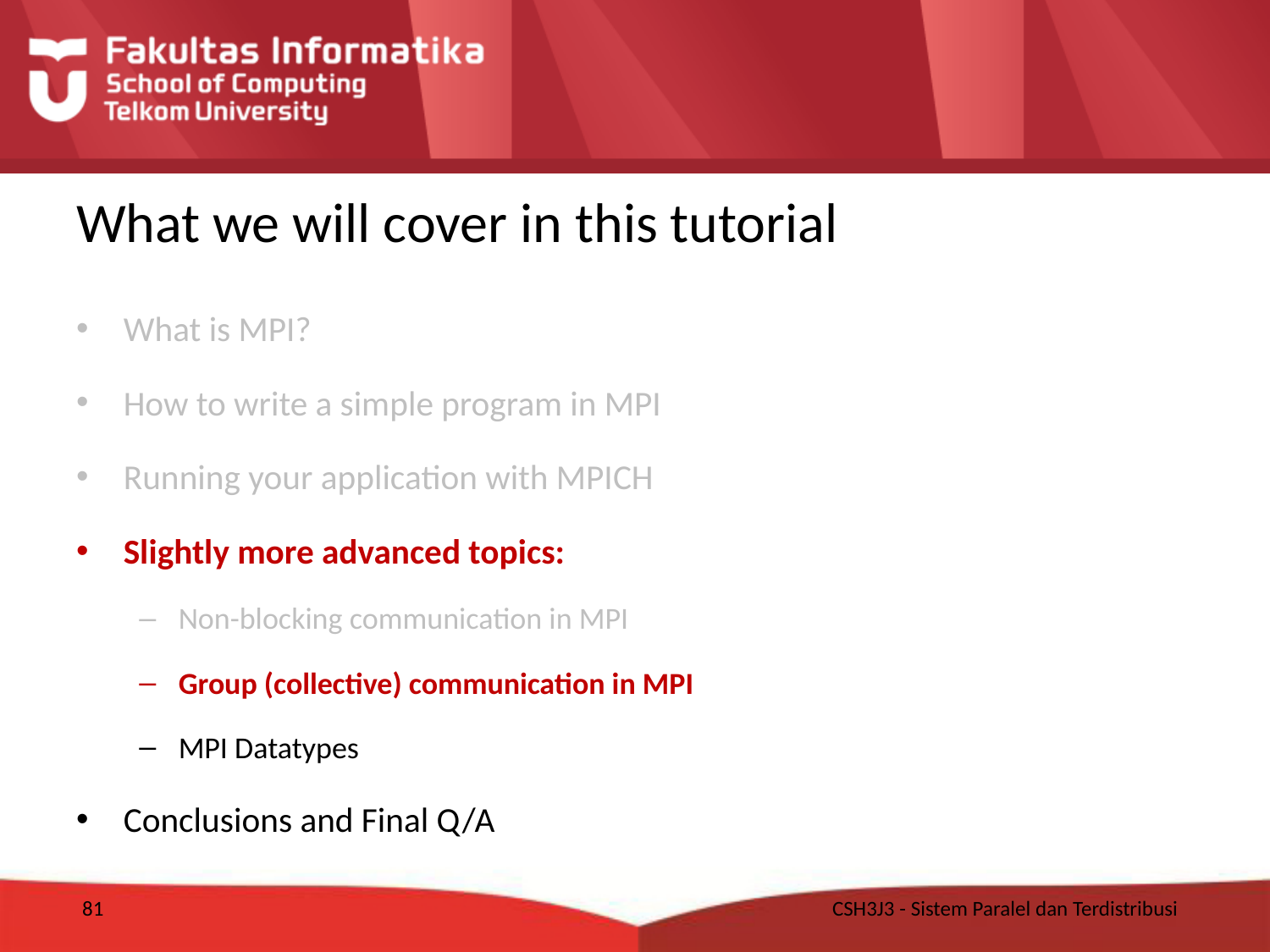

# What we will cover in this tutorial
What is MPI?
How to write a simple program in MPI
Running your application with MPICH
Slightly more advanced topics:
Non-blocking communication in MPI
Group (collective) communication in MPI
MPI Datatypes
Conclusions and Final Q/A
81
CSH3J3 - Sistem Paralel dan Terdistribusi